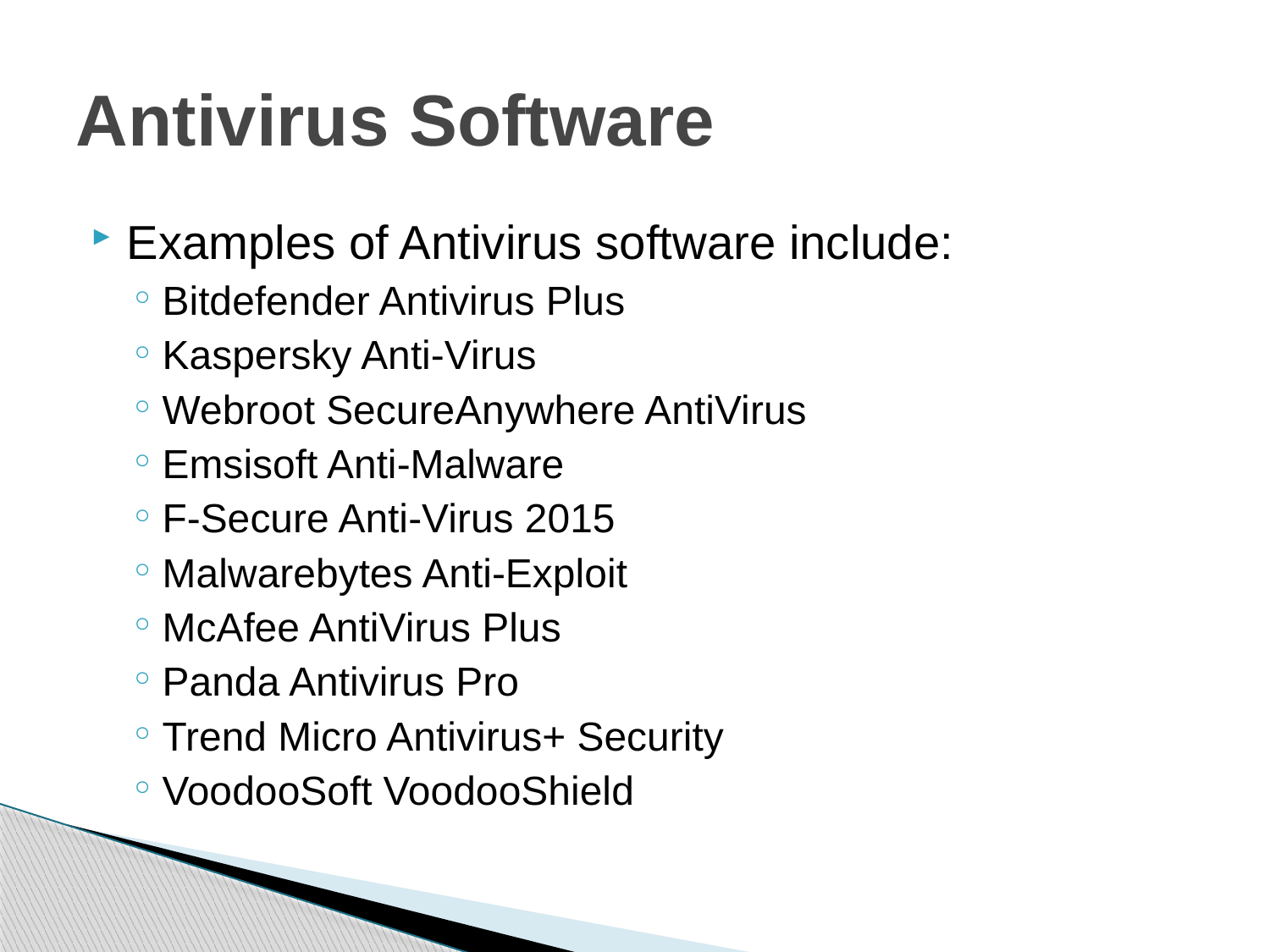

# Antivirus Software
Examples of Antivirus software include:
Bitdefender Antivirus Plus
Kaspersky Anti-Virus
Webroot SecureAnywhere AntiVirus
Emsisoft Anti-Malware
F-Secure Anti-Virus 2015
Malwarebytes Anti-Exploit
McAfee AntiVirus Plus
Panda Antivirus Pro
Trend Micro Antivirus+ Security
VoodooSoft VoodooShield